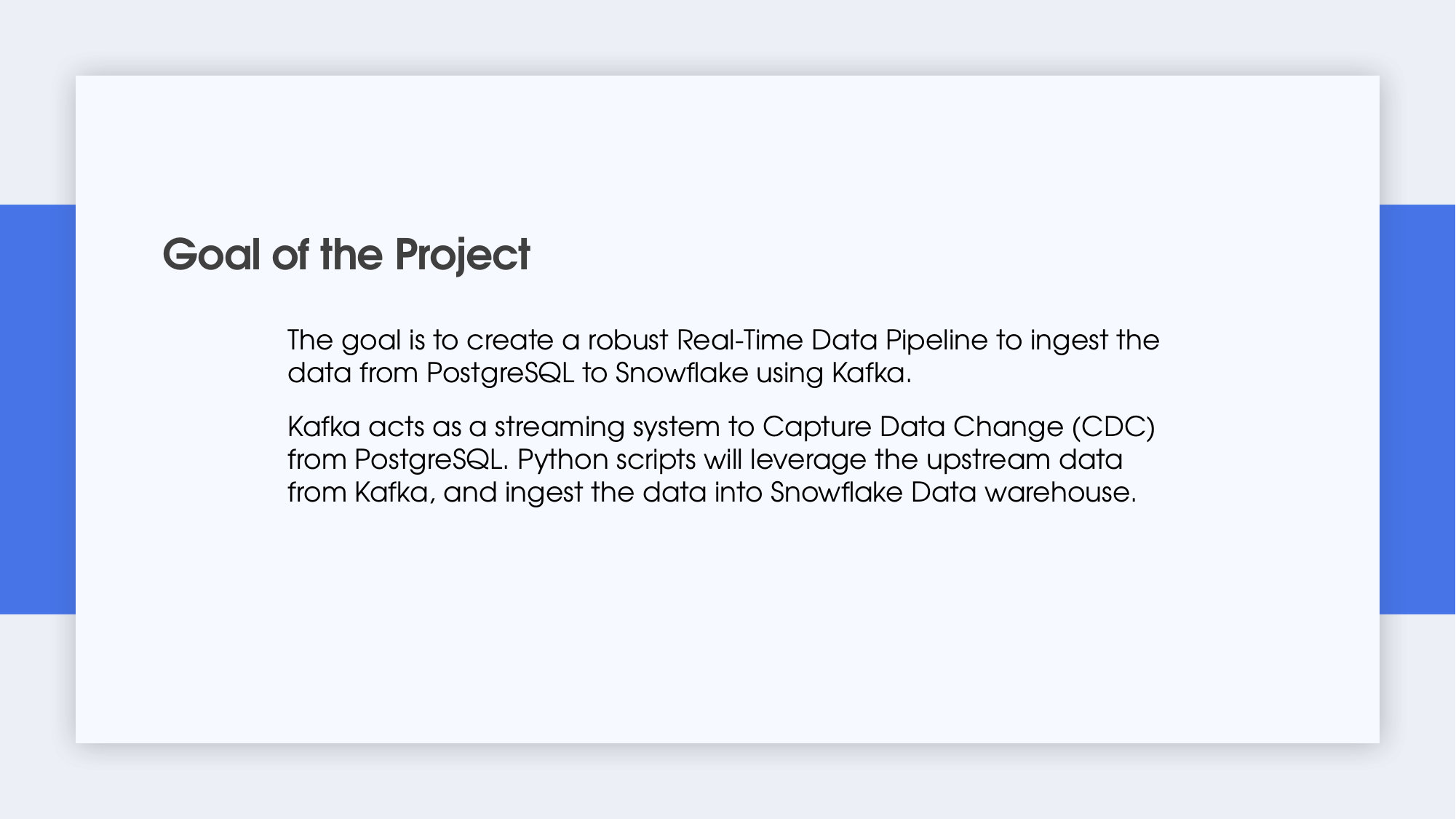

# Goal of the Project
The goal is to create a robust Real-Time Data Pipeline to ingest the data from PostgreSQL to Snowflake using Kafka.
Kafka acts as a streaming system to Capture Data Change (CDC) from PostgreSQL. Python scripts will leverage the upstream data from Kafka, and ingest the data into Snowflake Data warehouse.